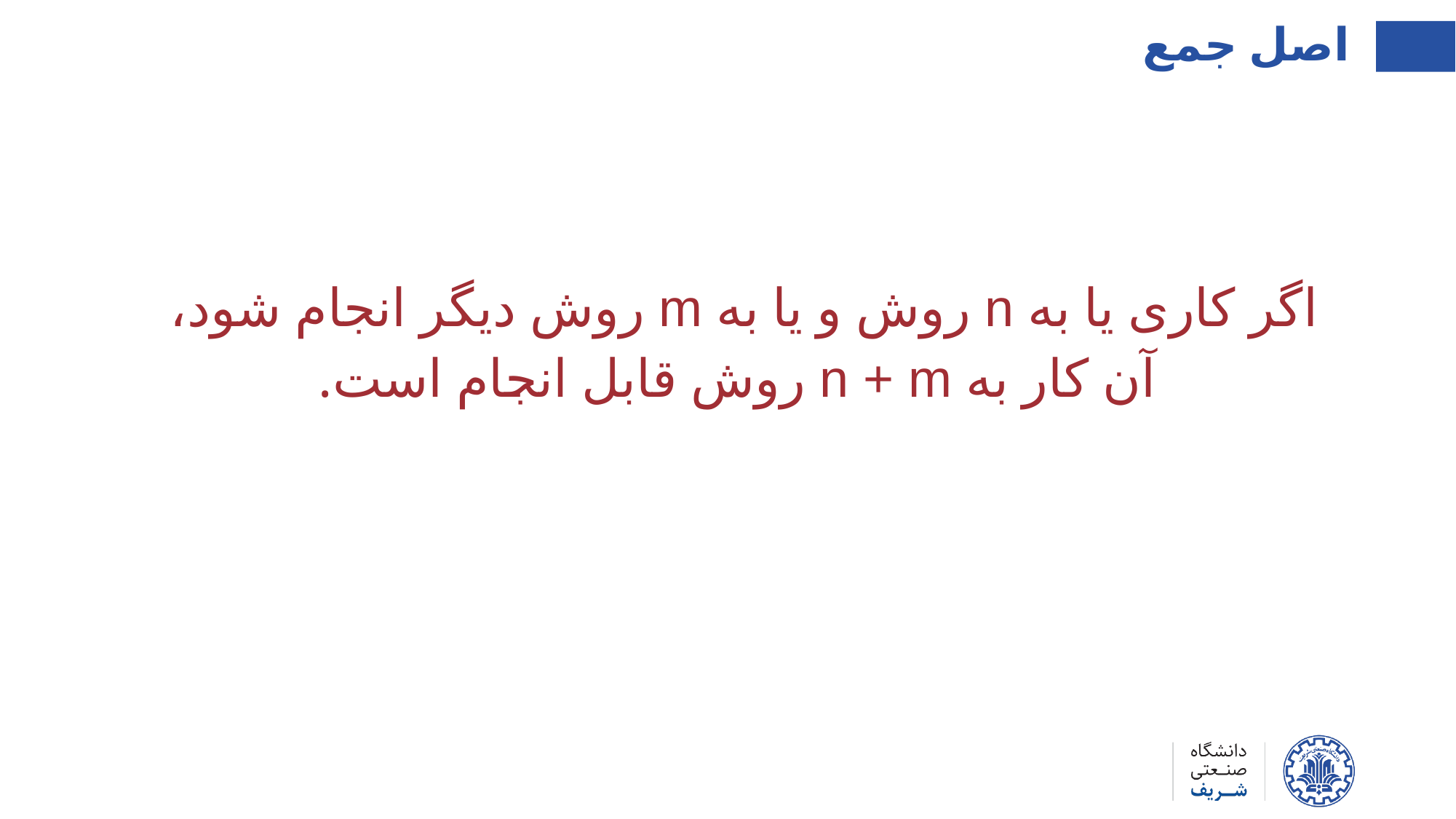

اصل جمع
اگر کاری یا به n روش و یا به m روش دیگر انجام شود،
آن کار به n + m روش قابل انجام است.